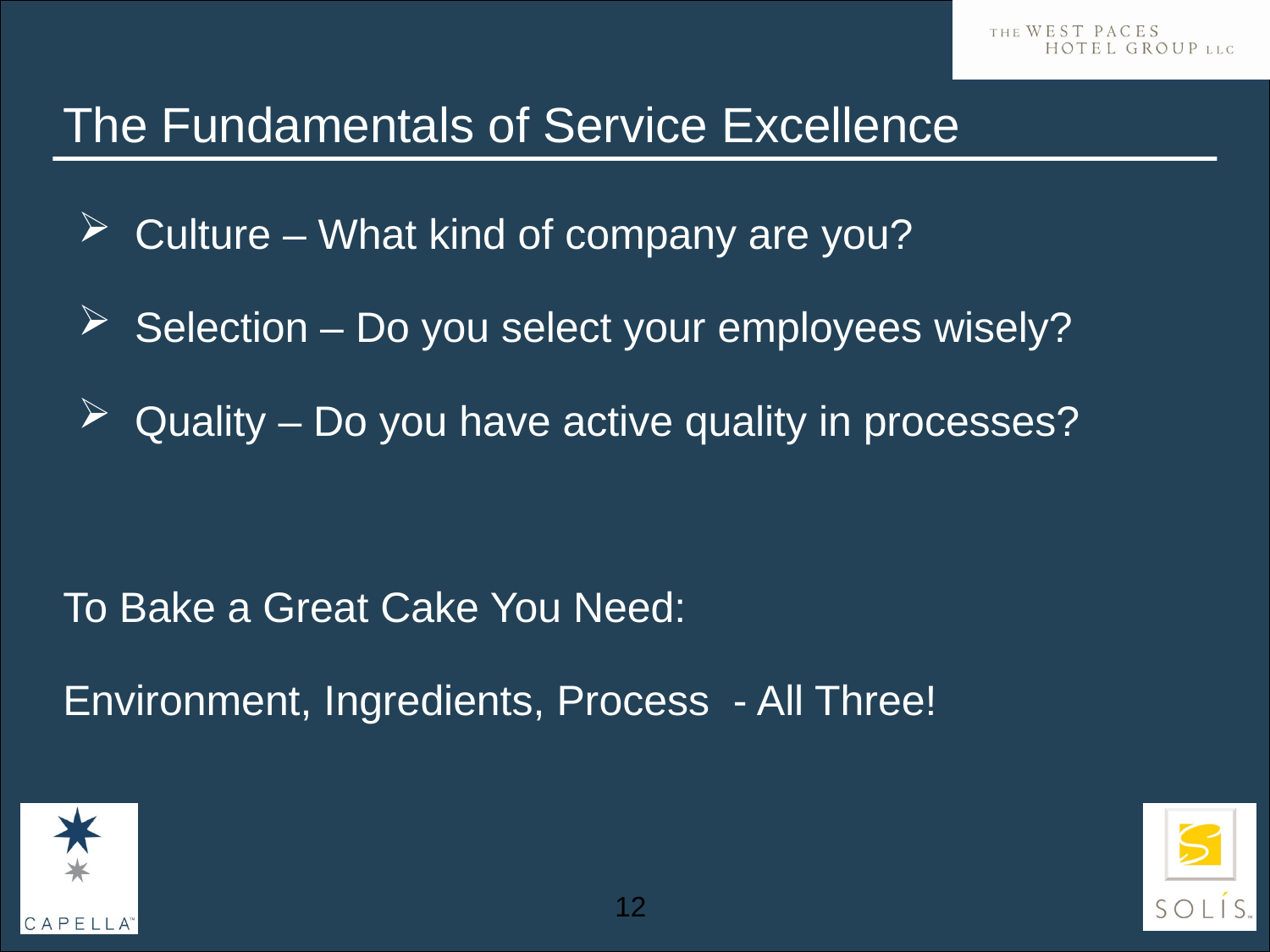

# The Fundamentals of Service Excellence
 Culture – What kind of company are you?
 Selection – Do you select your employees wisely?
 Quality – Do you have active quality in processes?

To Bake a Great Cake You Need:
Environment, Ingredients, Process  - All Three!